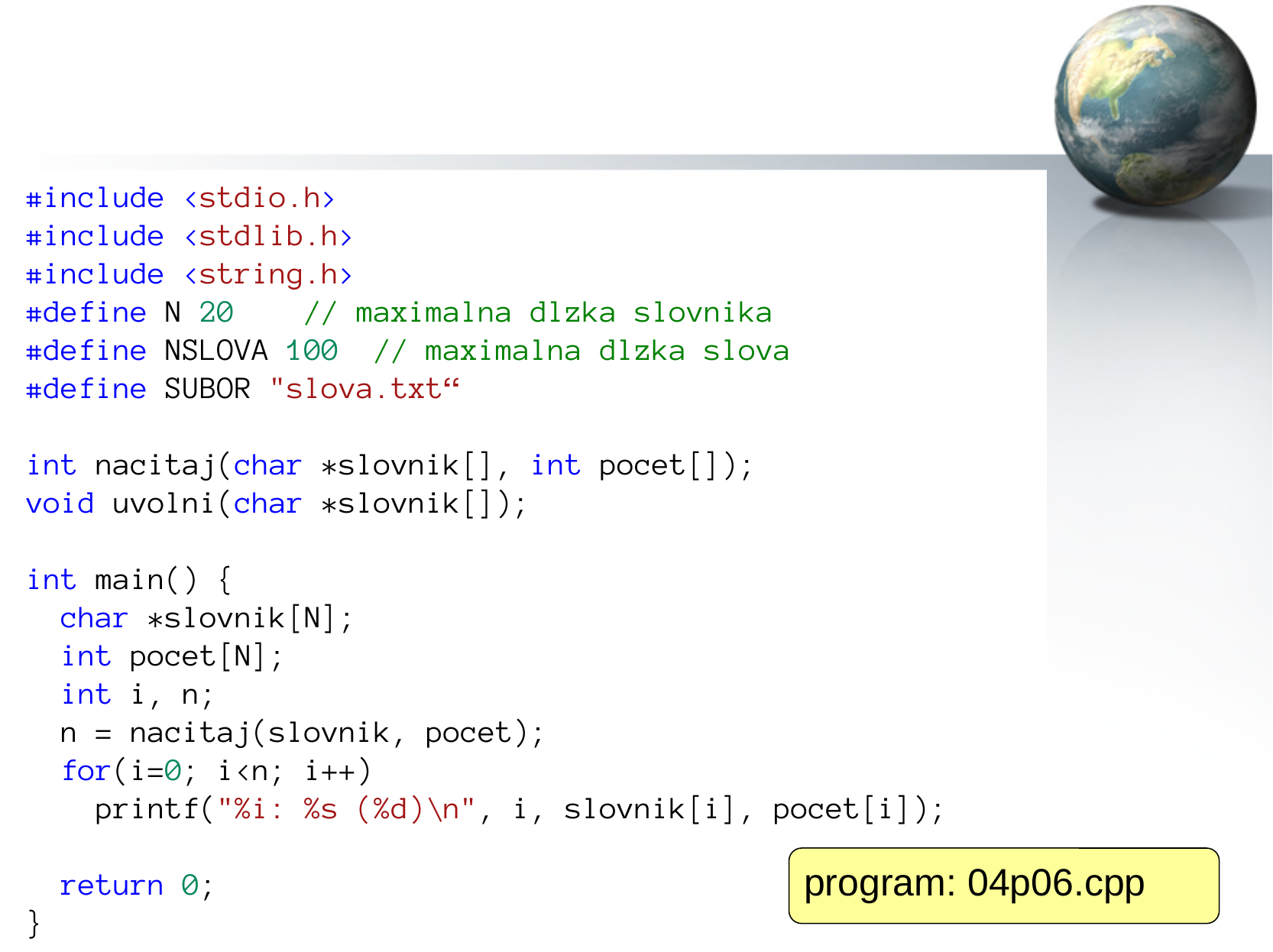

#include <stdio.h>
#include <stdlib.h>
#include <string.h>
#define N 20    // maximalna dlzka slovnika
#define NSLOVA 100  // maximalna dlzka slova
#define SUBOR "slova.txt“

int nacitaj(char *slovnik[], int pocet[]);
void uvolni(char *slovnik[]);
int main() {
  char *slovnik[N];
  int pocet[N];
  int i, n;
  n = nacitaj(slovnik, pocet);
  for(i=0; i<n; i++)
    printf("%i: %s (%d)\n", i, slovnik[i], pocet[i]);

  return 0;
}
program: 04p06.cpp